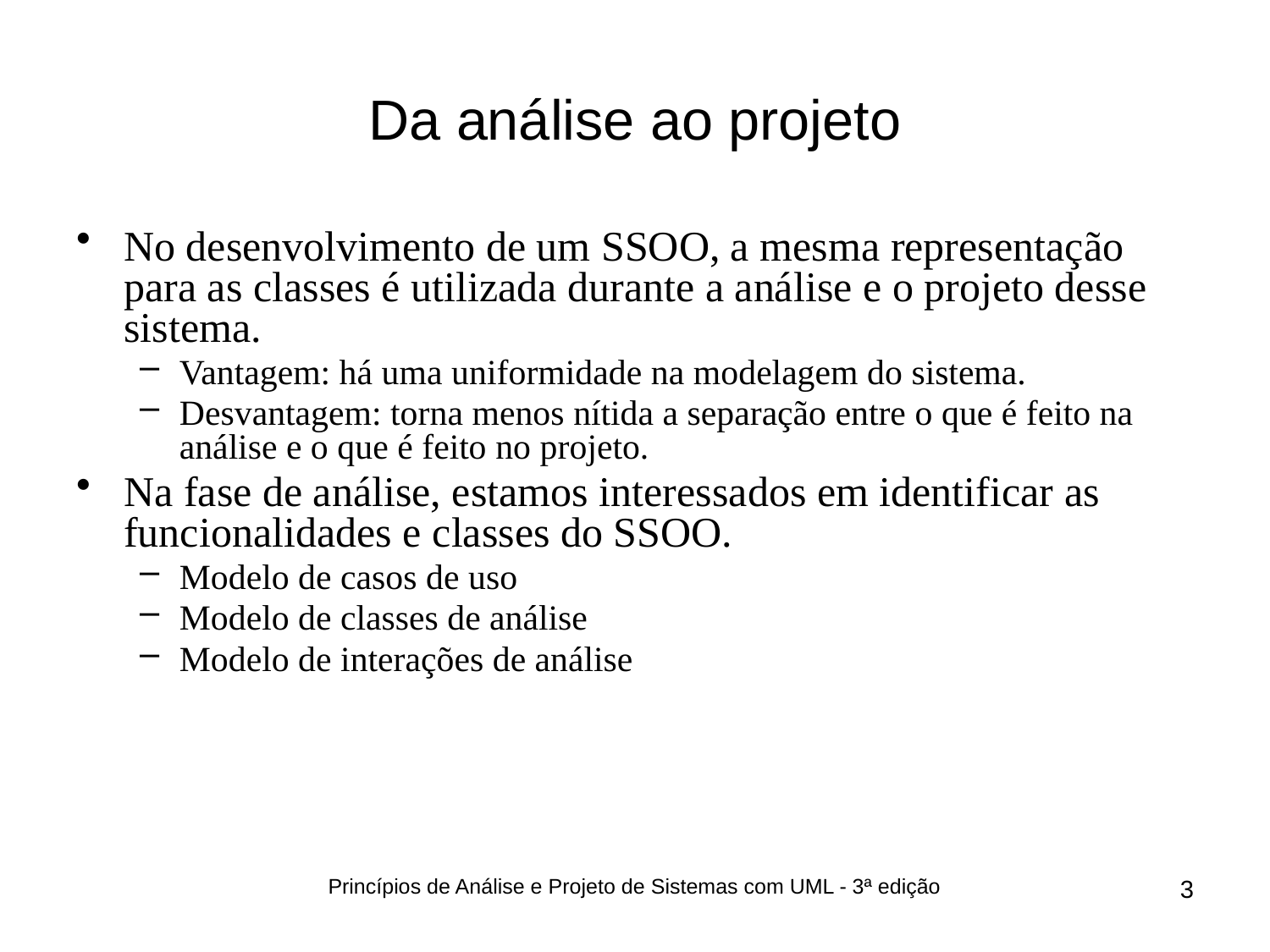

# Da análise ao projeto
No desenvolvimento de um SSOO, a mesma representação para as classes é utilizada durante a análise e o projeto desse sistema.
Vantagem: há uma uniformidade na modelagem do sistema.
Desvantagem: torna menos nítida a separação entre o que é feito na análise e o que é feito no projeto.
Na fase de análise, estamos interessados em identificar as funcionalidades e classes do SSOO.
Modelo de casos de uso
Modelo de classes de análise
Modelo de interações de análise
Princípios de Análise e Projeto de Sistemas com UML - 3ª edição
3